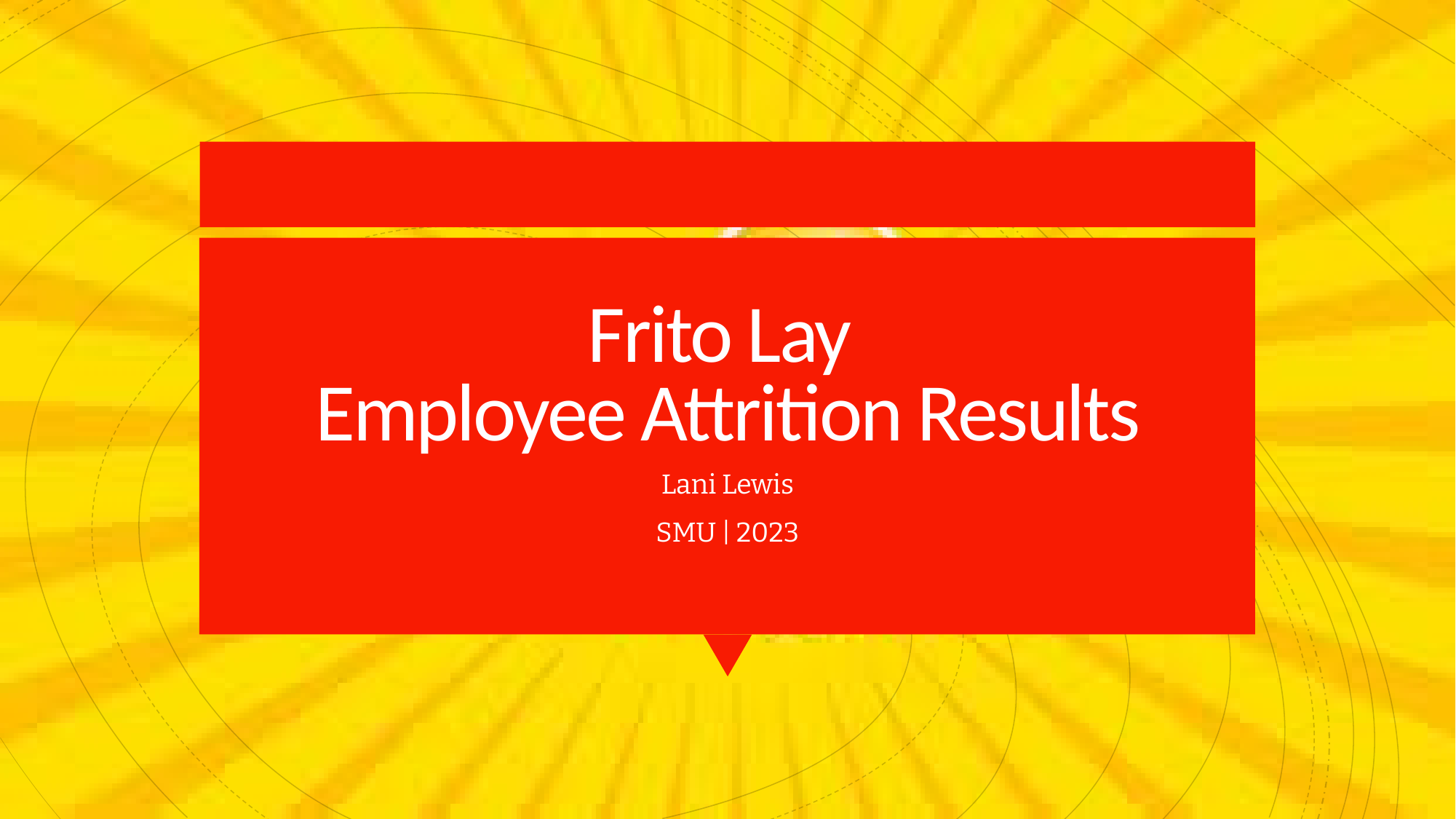

# Frito Lay Employee Attrition Results
Lani Lewis
SMU | 2023